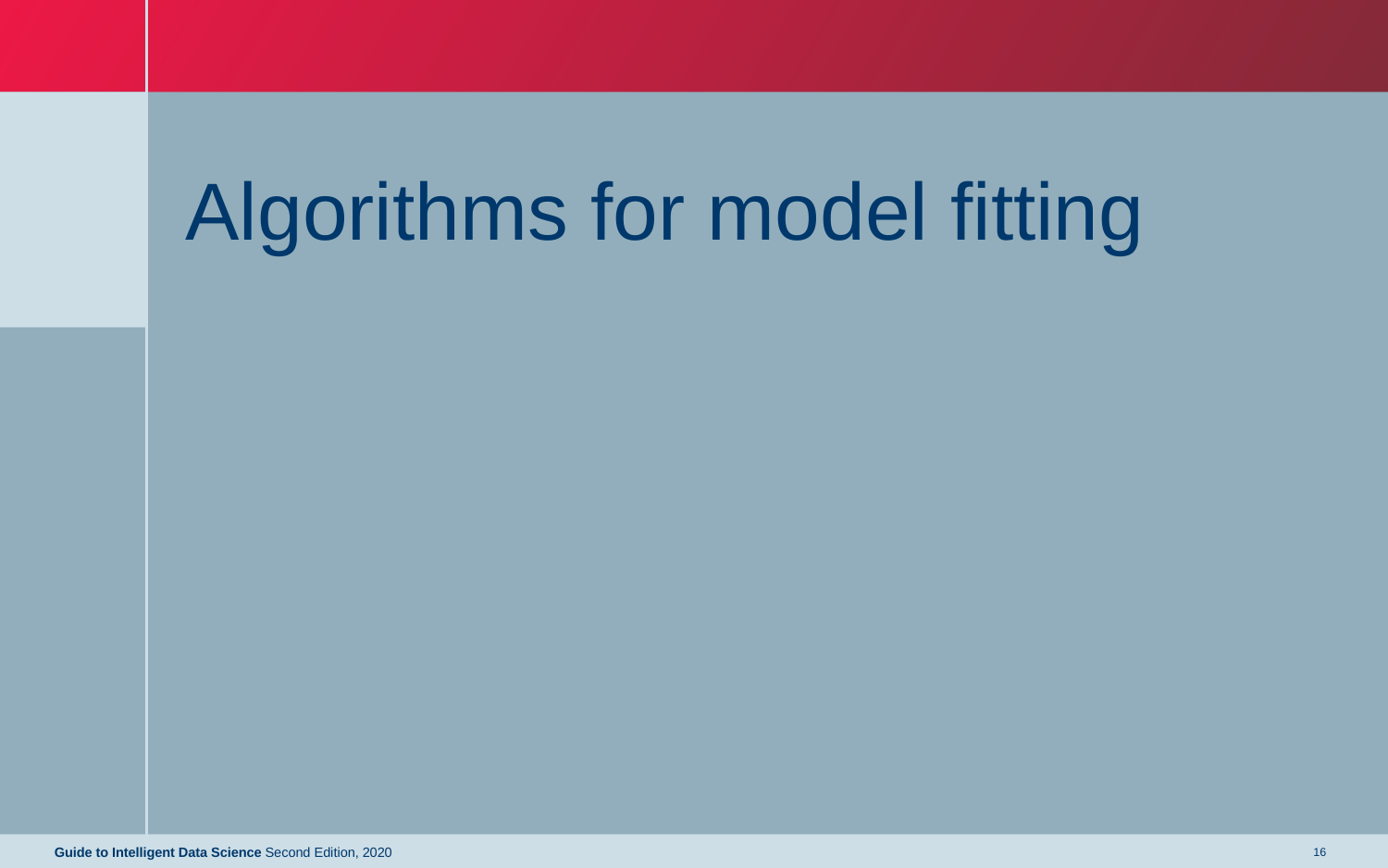

# Algorithms for model fitting
Guide to Intelligent Data Science Second Edition, 2020
16